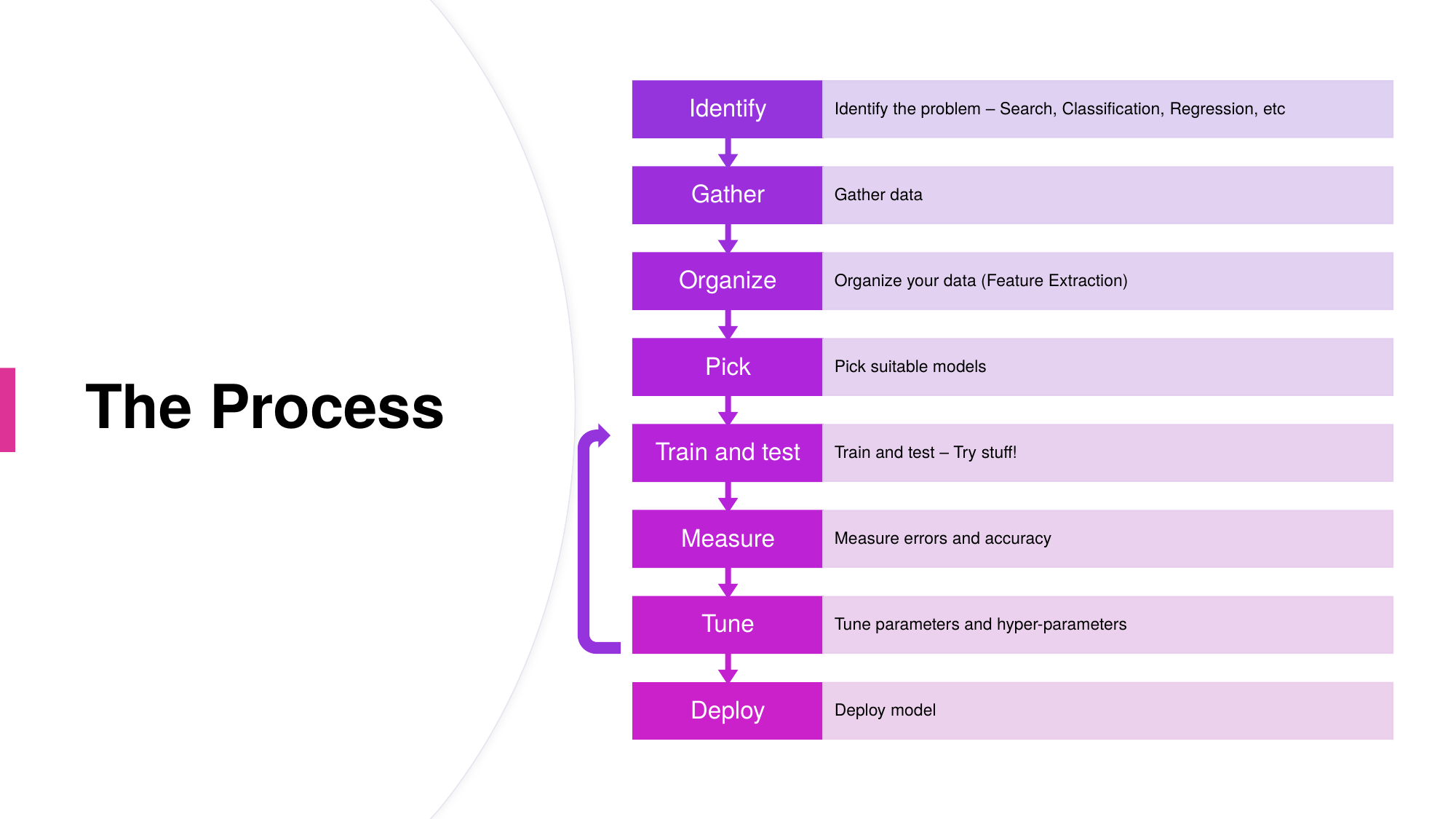

Deploy
Deploy model
Tune
Tune parameters and hyper-parameters
Measure
Measure errors and accuracy
Train and test
Train and test – Try stuff!
Pick
Pick suitable models
Organize
Organize your data (Feature Extraction)
Gather
Gather data
Identify
Identify the problem – Search, Classification, Regression, etc
# The Process